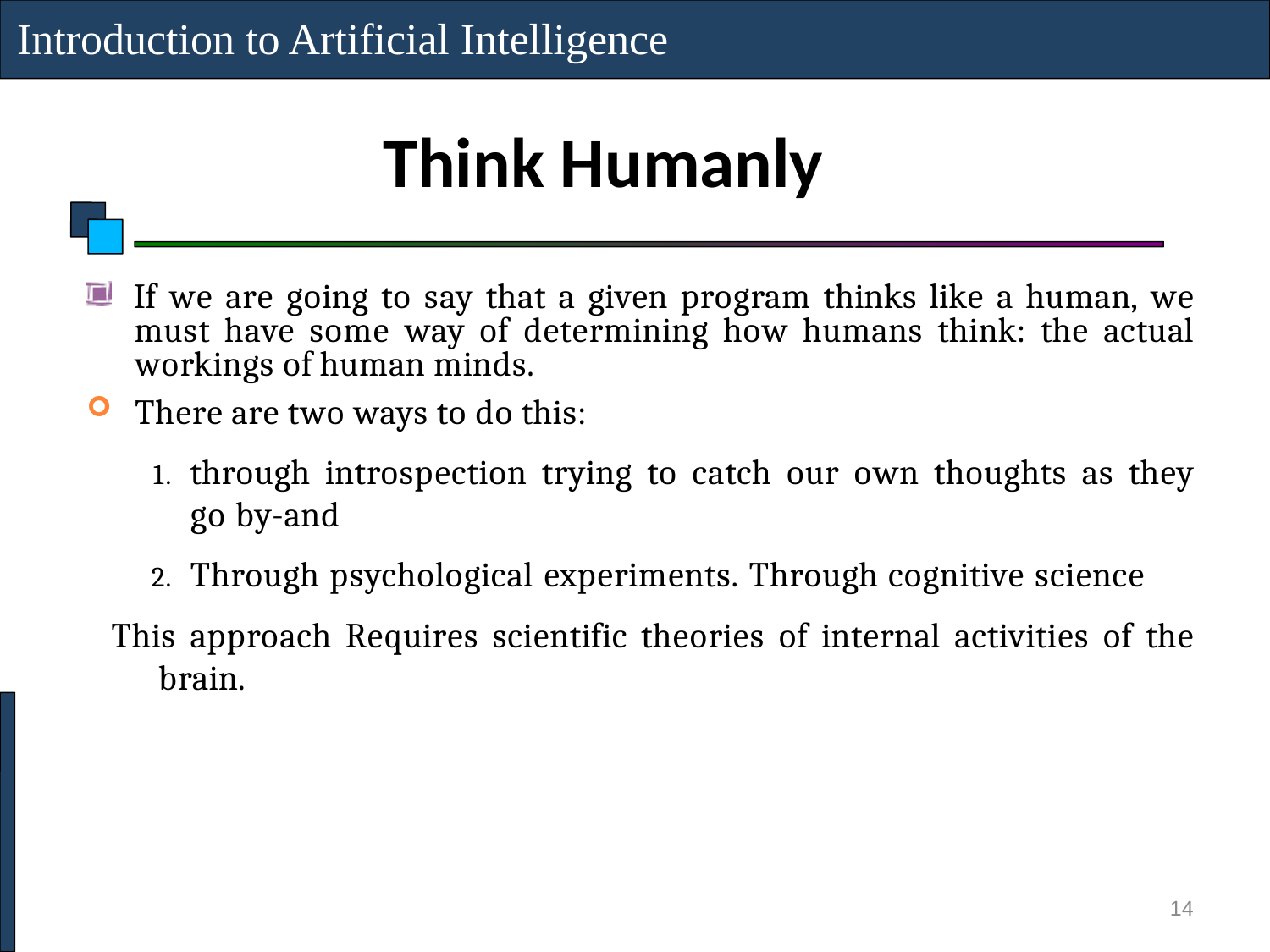

Introduction to Artificial Intelligence
Think Humanly

If we are going to say that a given program thinks like a human, we must have some way of determining how humans think: the actual workings of human minds.
There are two ways to do this:
through introspection trying to catch our own thoughts as they go by-and
Through psychological experiments. Through cognitive science
This approach Requires scientific theories of internal activities of the brain.

14